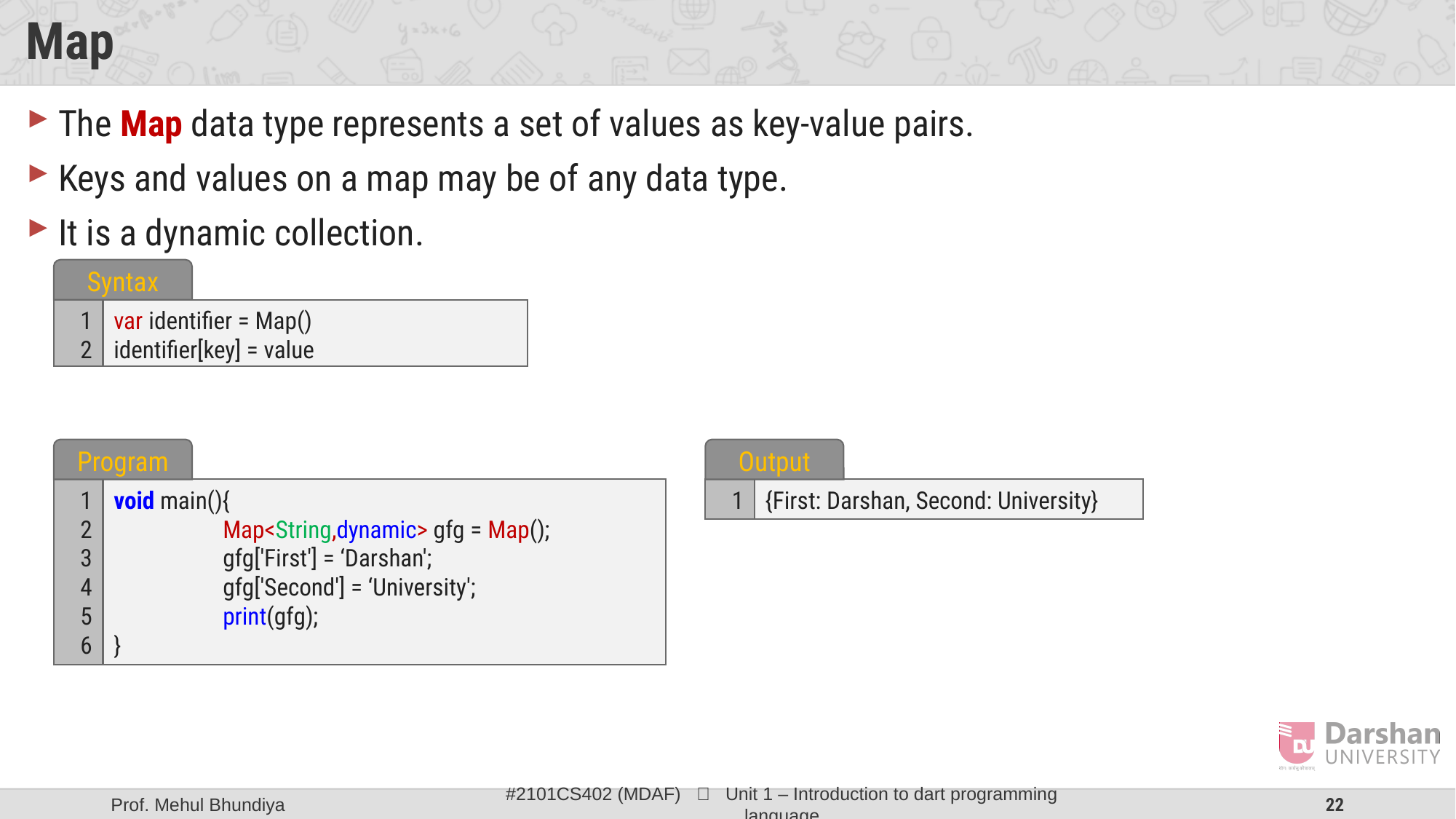

# Map
The Map data type represents a set of values as key-value pairs.
Keys and values on a map may be of any data type.
It is a dynamic collection.
Syntax
1
2
var identifier = Map()
identifier[key] = value
Program
1
2
3
4
5
6
void main(){
	Map<String,dynamic> gfg = Map();
	gfg['First'] = ‘Darshan';
	gfg['Second'] = ‘University';
	print(gfg);
}
Output
1
{First: Darshan, Second: University}